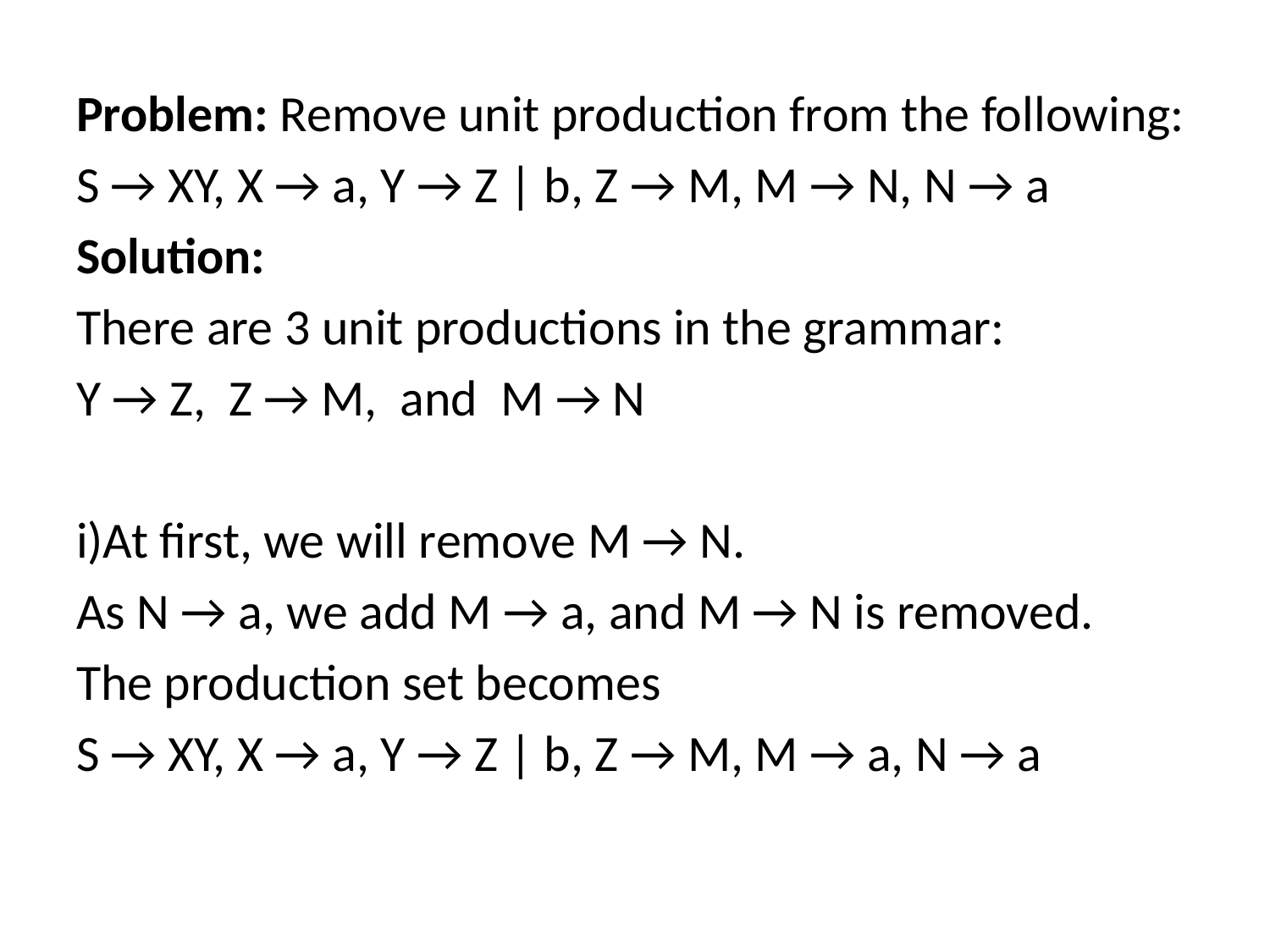

Problem: Remove unit production from the following:
S → XY, X → a, Y → Z | b, Z → M, M → N, N → a
Solution:
There are 3 unit productions in the grammar:
Y → Z,  Z → M,  and  M → N

i)At first, we will remove M → N.
As N → a, we add M → a, and M → N is removed.
The production set becomes
S → XY, X → a, Y → Z | b, Z → M, M → a, N → a